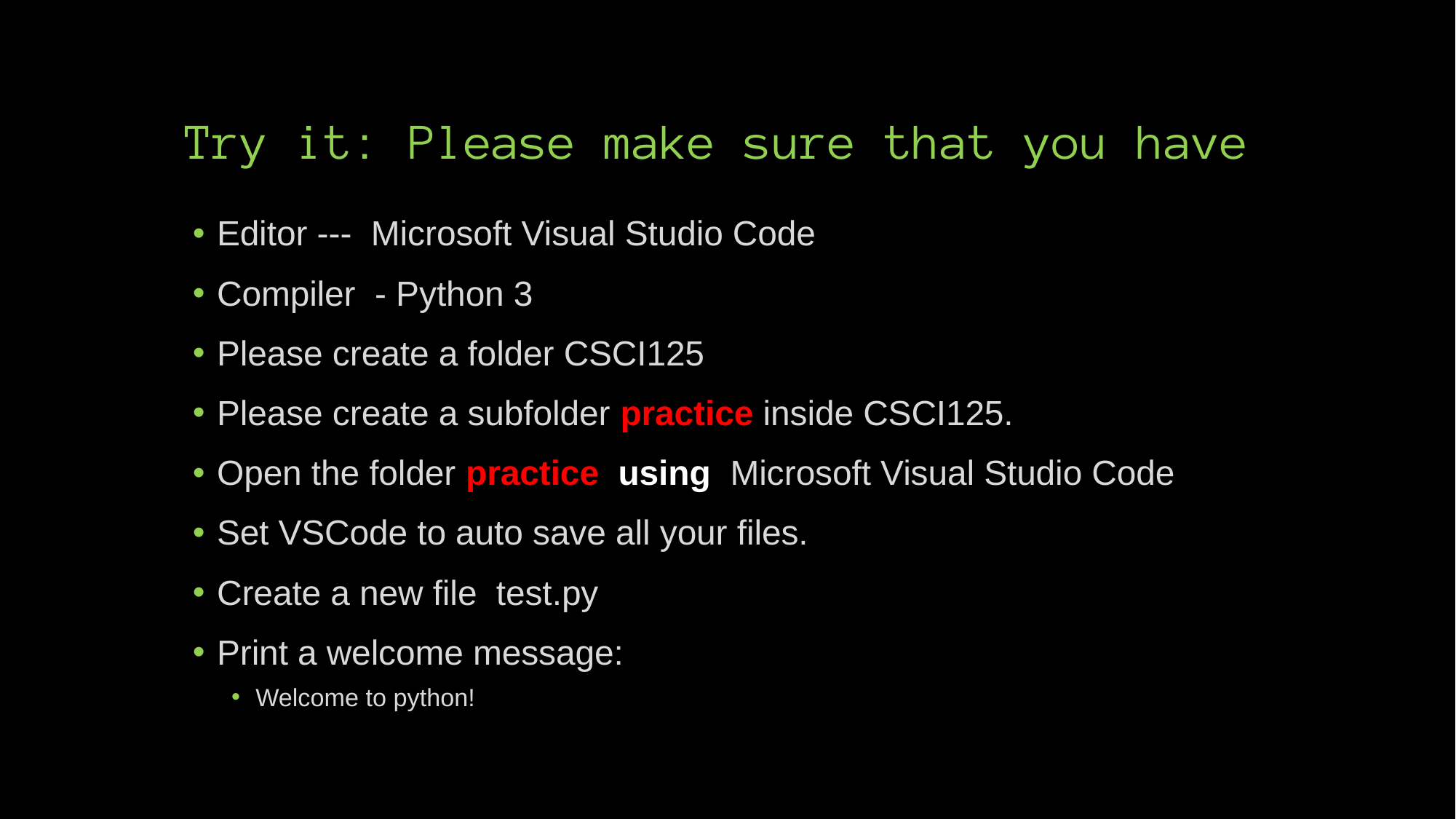

# Try it: Please make sure that you have
Editor ---  Microsoft Visual Studio Code
Compiler  - Python 3
Please create a folder CSCI125
Please create a subfolder practice inside CSCI125.
Open the folder practice  using  Microsoft Visual Studio Code
Set VSCode to auto save all your files.
Create a new file  test.py
Print a welcome message:
Welcome to python!